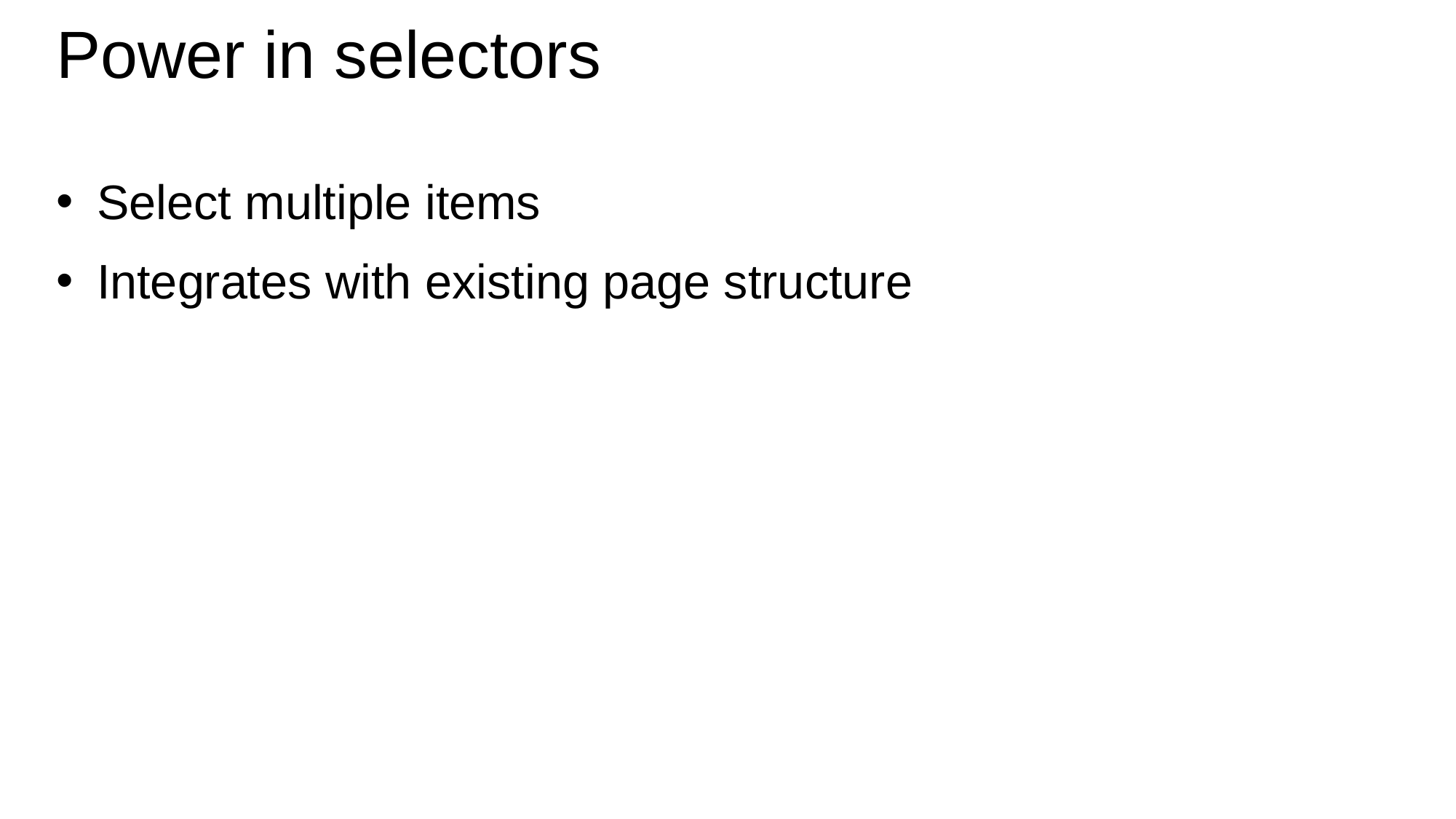

# Power in selectors
Select multiple items
Integrates with existing page structure